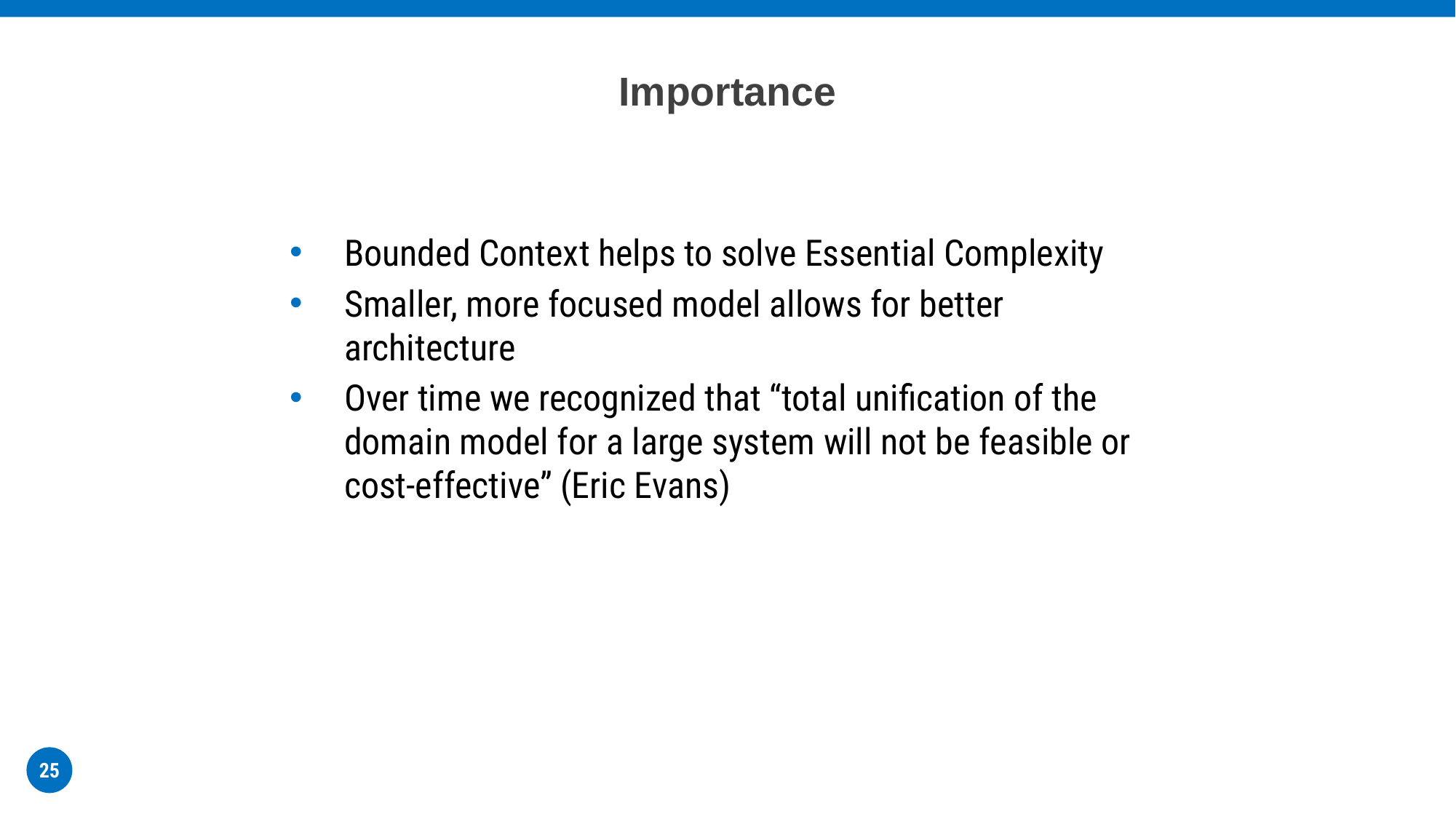

# Importance

Bounded Context helps to solve Essential Complexity
Smaller, more focused model allows for better architecture
Over time we recognized that “total unification of the domain model for a large system will not be feasible or cost-effective” (Eric Evans)
25